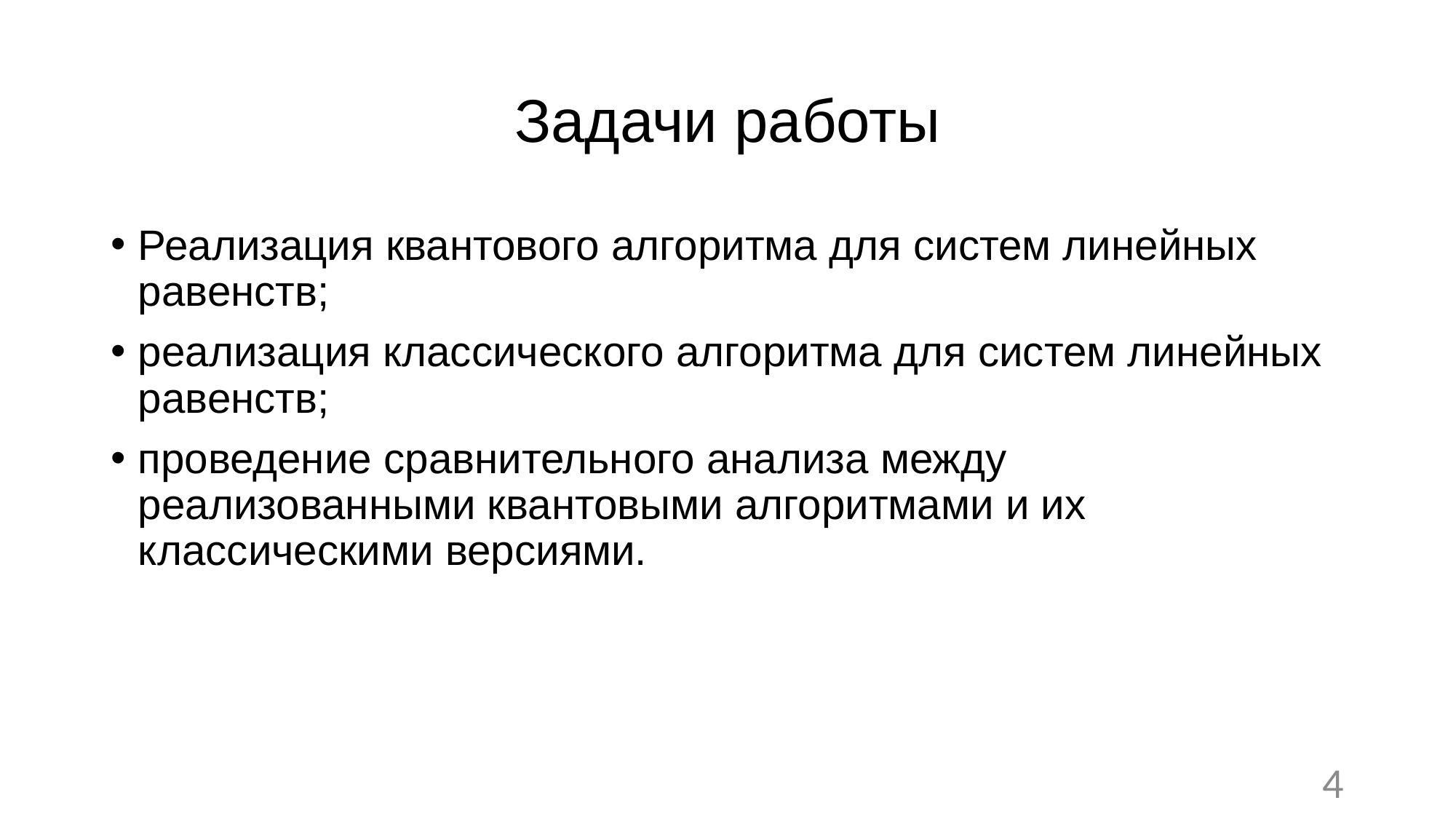

# Задачи работы
Реализация квантового алгоритма для систем линейных равенств;
реализация классического алгоритма для систем линейных равенств;
проведение сравнительного анализа между реализованными квантовыми алгоритмами и их классическими версиями.
4